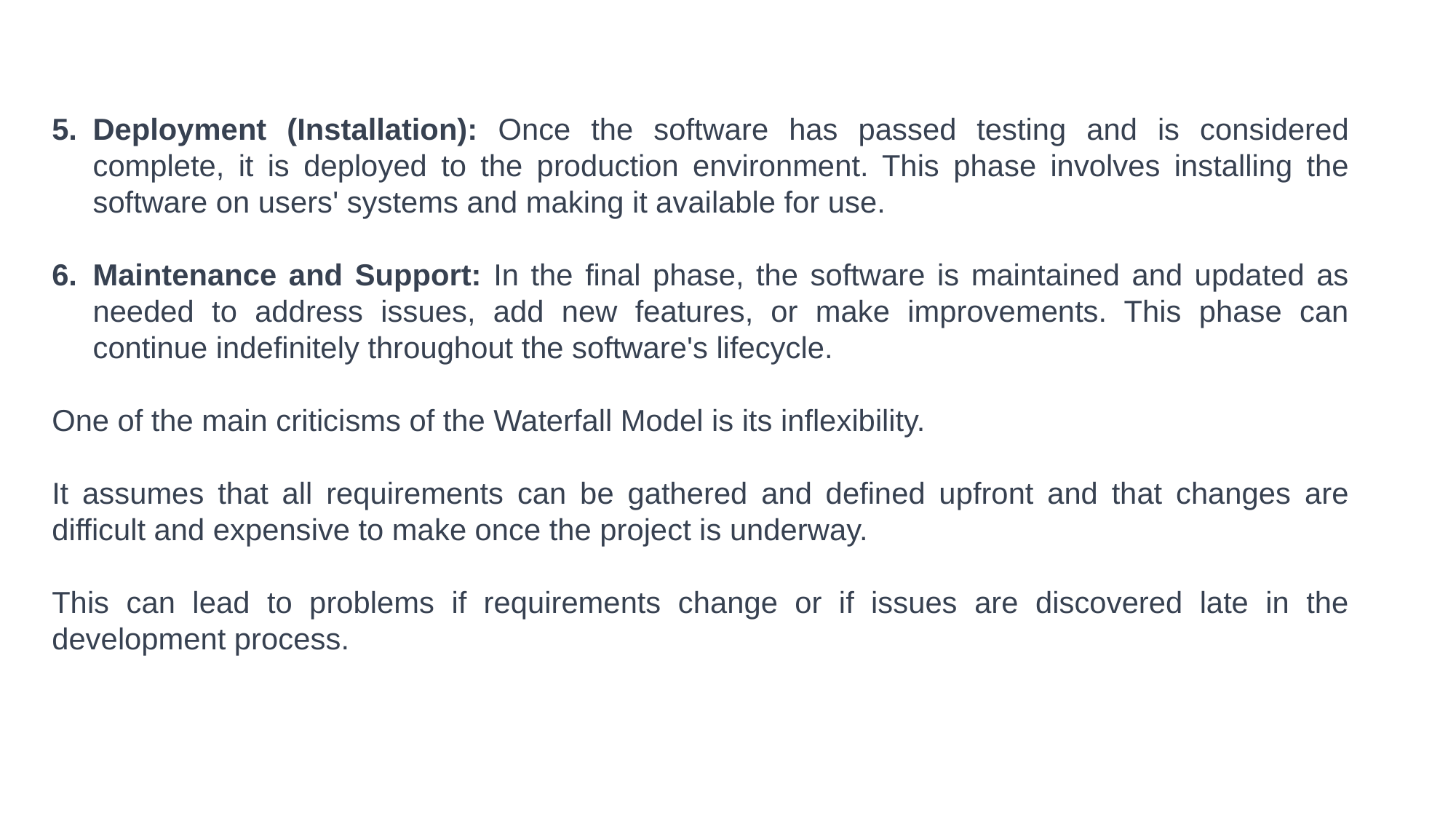

Deployment (Installation): Once the software has passed testing and is considered complete, it is deployed to the production environment. This phase involves installing the software on users' systems and making it available for use.

Maintenance and Support: In the final phase, the software is maintained and updated as needed to address issues, add new features, or make improvements. This phase can continue indefinitely throughout the software's lifecycle.

One of the main criticisms of the Waterfall Model is its inflexibility.

It assumes that all requirements can be gathered and defined upfront and that changes are difficult and expensive to make once the project is underway.

This can lead to problems if requirements change or if issues are discovered late in the development process.